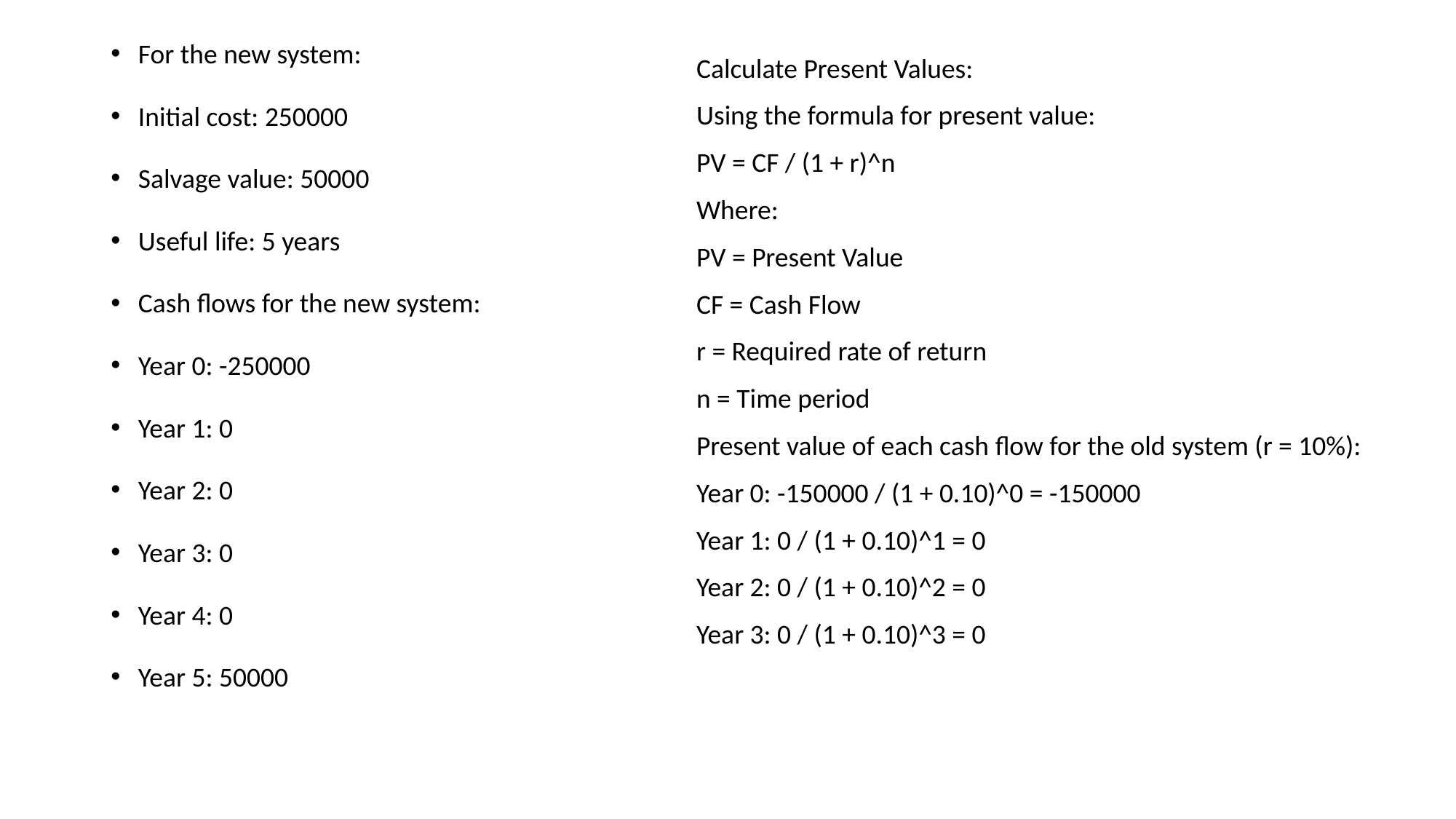

For the new system:
Initial cost: 250000
Salvage value: 50000
Useful life: 5 years
Cash flows for the new system:
Year 0: -250000
Year 1: 0
Year 2: 0
Year 3: 0
Year 4: 0
Year 5: 50000

Calculate Present Values:
Using the formula for present value:
PV = CF / (1 + r)^n
Where:
PV = Present Value
CF = Cash Flow
r = Required rate of return
n = Time period
Present value of each cash flow for the old system (r = 10%):
Year 0: -150000 / (1 + 0.10)^0 = -150000
Year 1: 0 / (1 + 0.10)^1 = 0
Year 2: 0 / (1 + 0.10)^2 = 0
Year 3: 0 / (1 + 0.10)^3 = 0